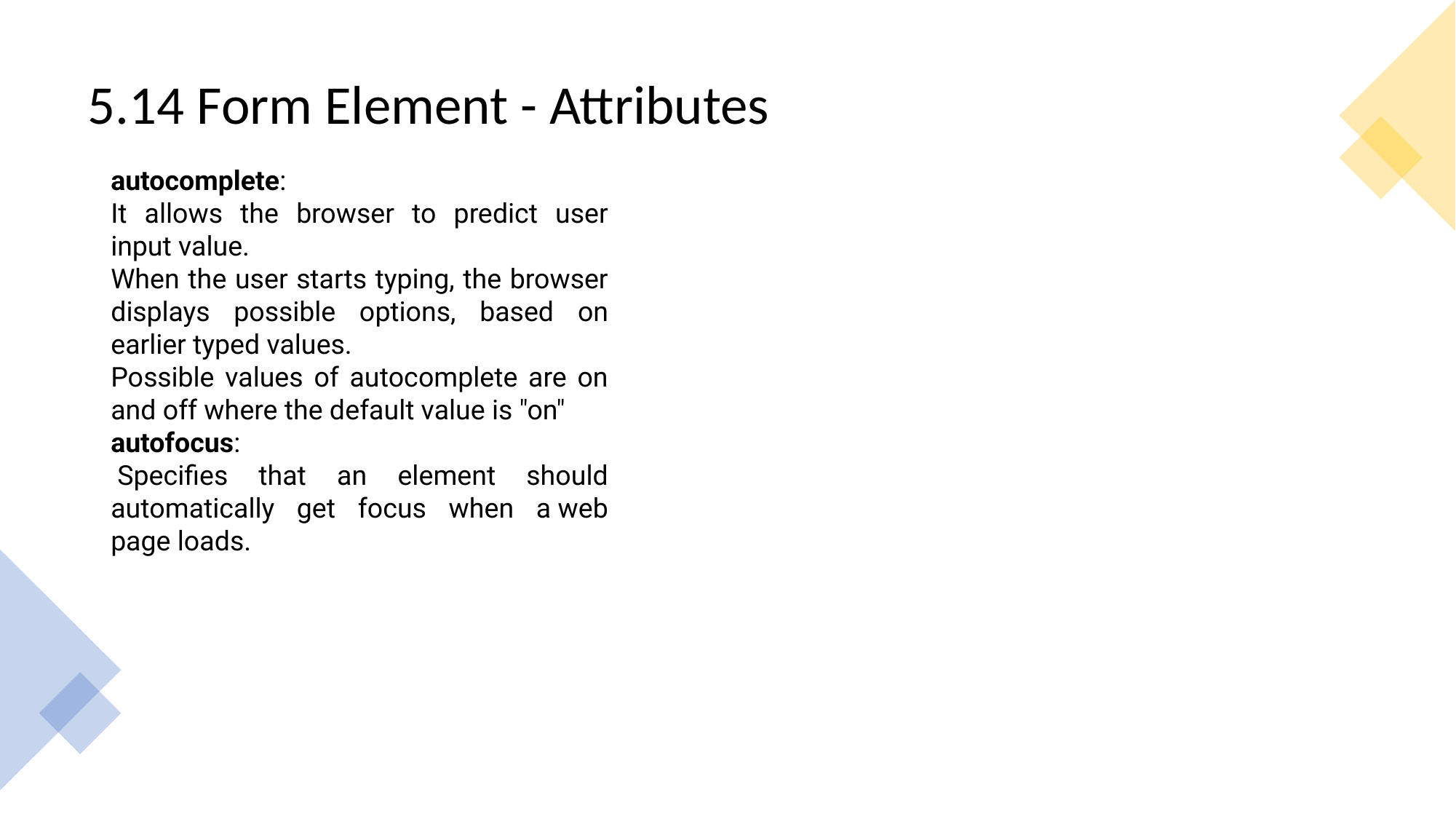

# 5.14 Form Element - Attributes
autocomplete:
It allows the browser to predict user input value.
When the user starts typing, the browser displays possible options, based on earlier typed values.
Possible values of autocomplete are on and off where the default value is "on"
autofocus:
 Specifies that an element should automatically get focus when a web page loads.